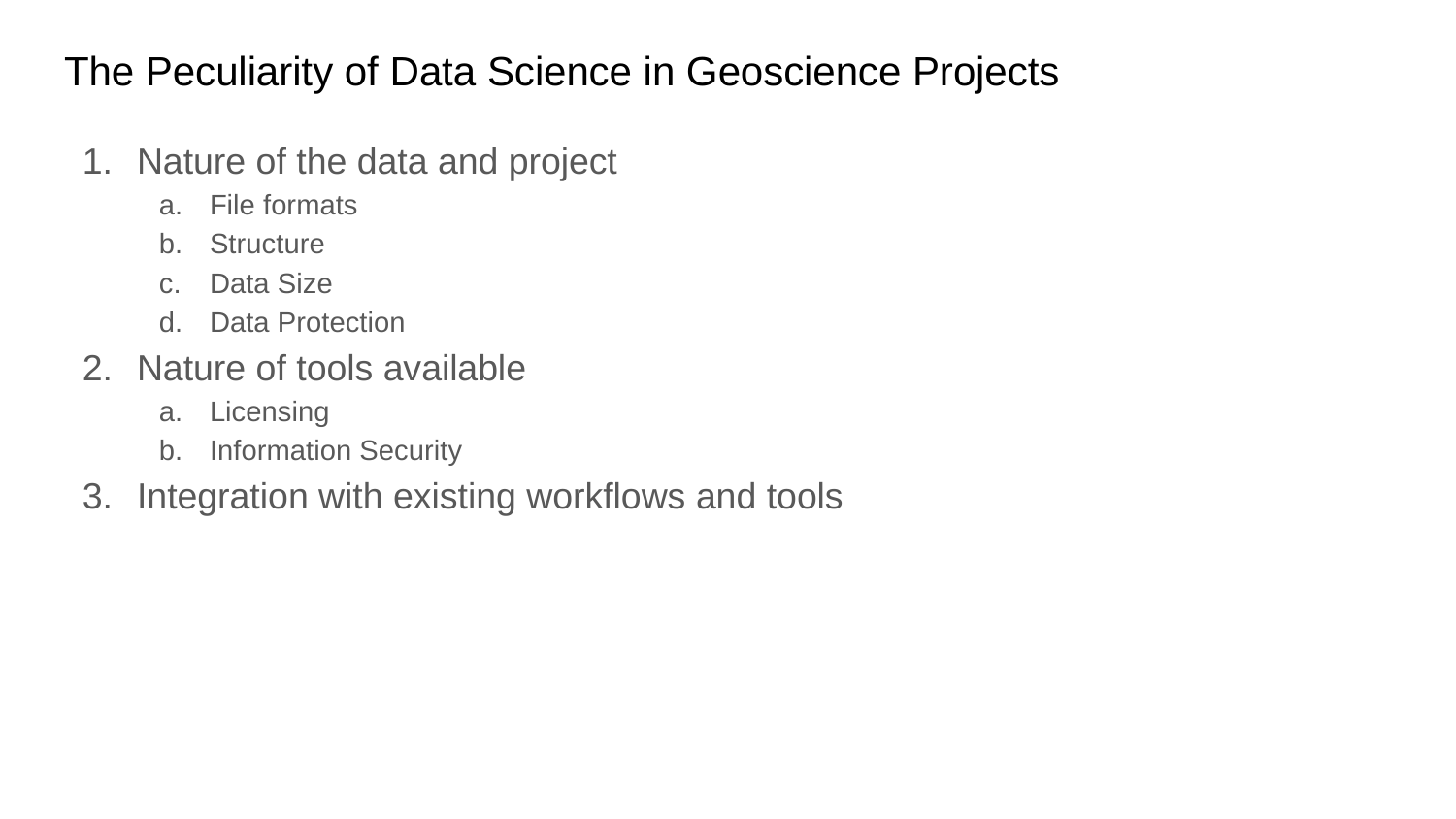

# The Peculiarity of Data Science in Geoscience Projects
Nature of the data and project
File formats
Structure
Data Size
Data Protection
Nature of tools available
Licensing
Information Security
Integration with existing workflows and tools